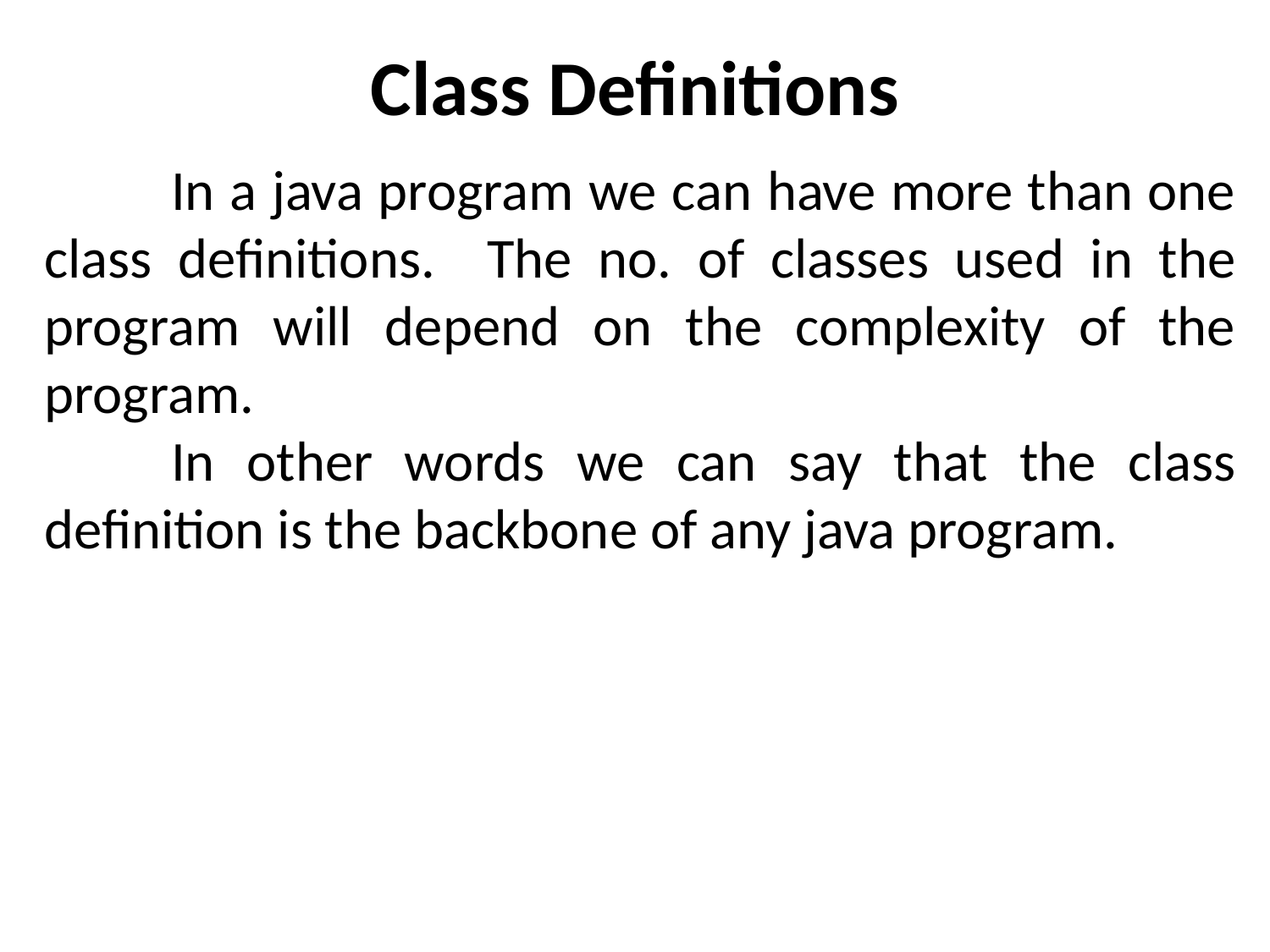

# Class Definitions
	In a java program we can have more than one class definitions.  The no. of classes used in the program will depend on the complexity of the program.
	In other words we can say that the class definition is the backbone of any java program.